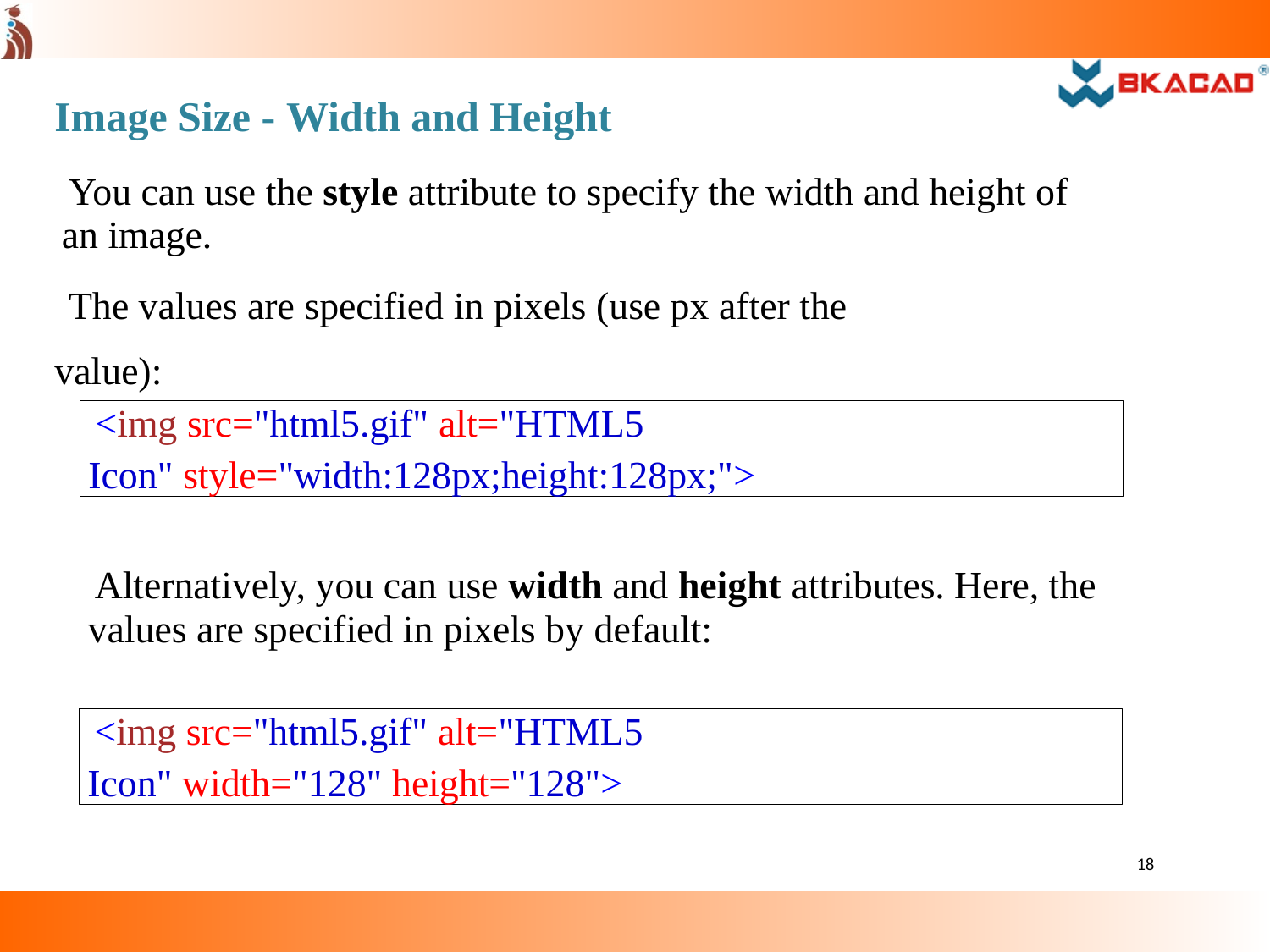

Image Size - Width and Height
You can use the style attribute to specify the width and height of  an image.
The values are specified in pixels (use px after the value):
<img src="html5.gif" alt="HTML5
Icon" style="width:128px;height:128px;">
Alternatively, you can use width and height attributes. Here, the  values are specified in pixels by default:
<img src="html5.gif" alt="HTML5
Icon" width="128" height="128">
18